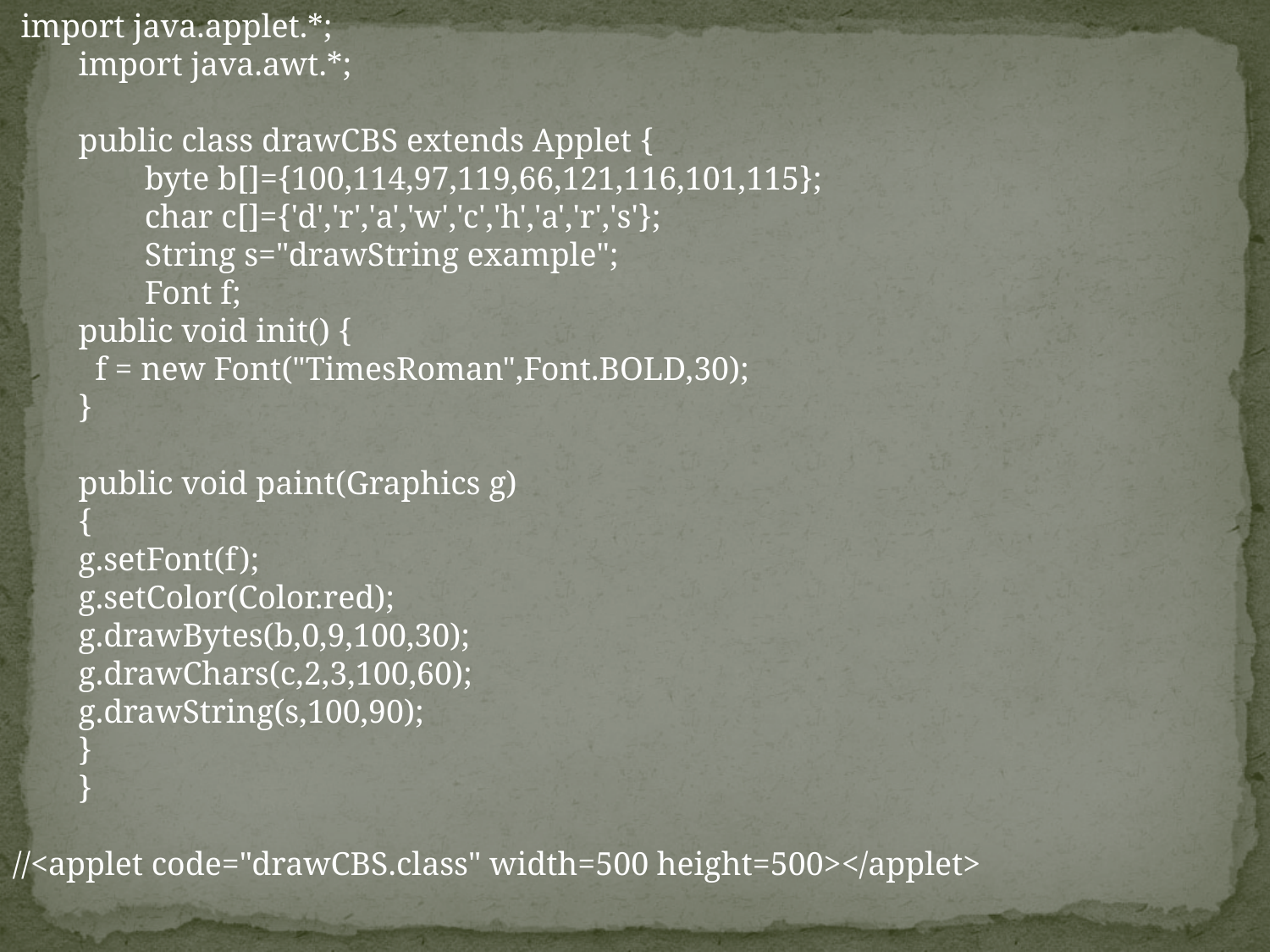

import java.applet.*;
        import java.awt.*;

        public class drawCBS extends Applet {
                byte b[]={100,114,97,119,66,121,116,101,115};
                char c[]={'d','r','a','w','c','h','a','r','s'};
                String s="drawString example";
                Font f;
        public void init() {
          f = new Font("TimesRoman",Font.BOLD,30);
        }

        public void paint(Graphics g)
        {
        g.setFont(f);
        g.setColor(Color.red);
        g.drawBytes(b,0,9,100,30);
        g.drawChars(c,2,3,100,60);
        g.drawString(s,100,90);
        }
        }

//<applet code="drawCBS.class" width=500 height=500></applet>